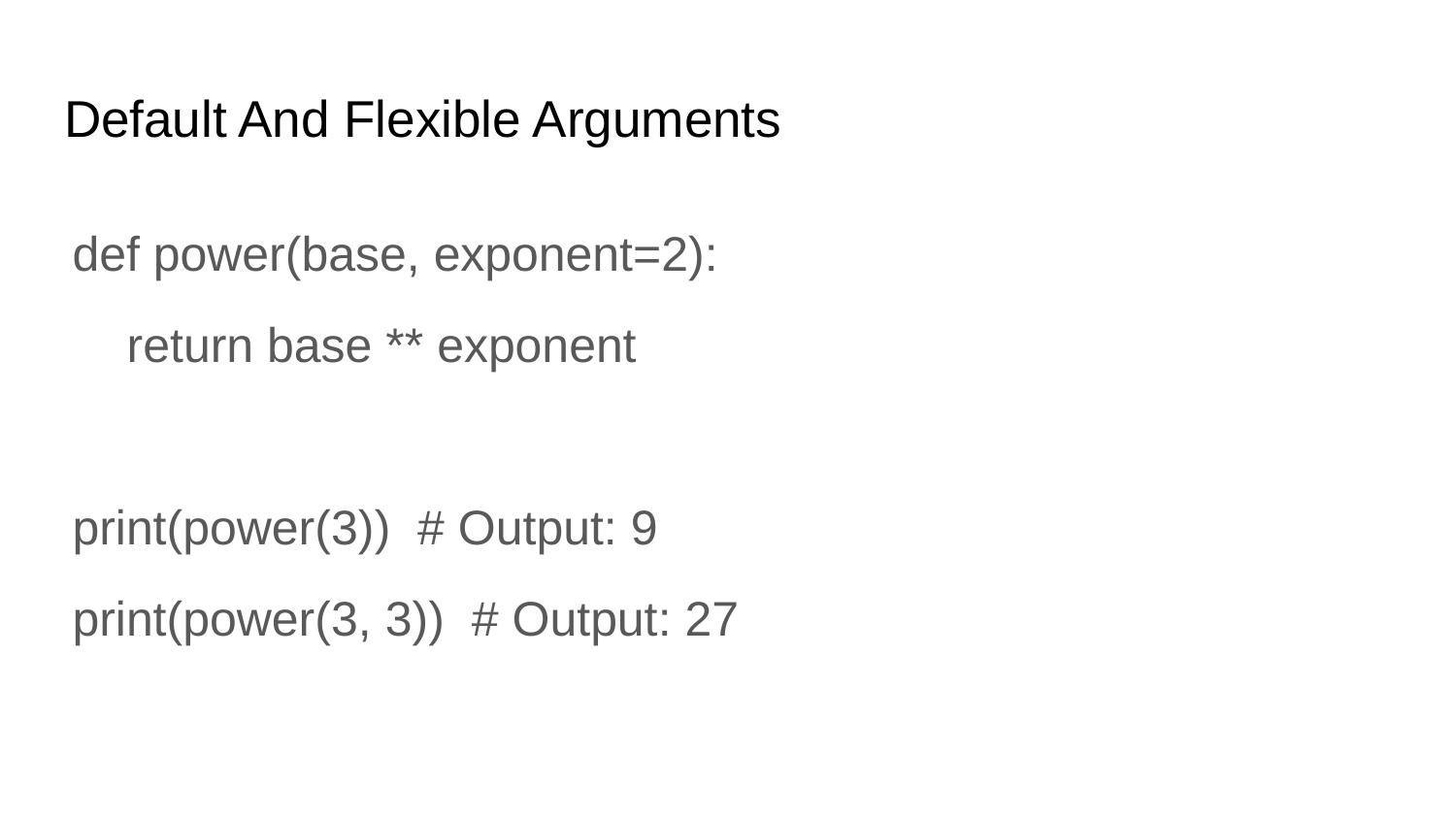

# Default And Flexible Arguments
def power(base, exponent=2):
    return base ** exponent

print(power(3))  # Output: 9
print(power(3, 3))  # Output: 27